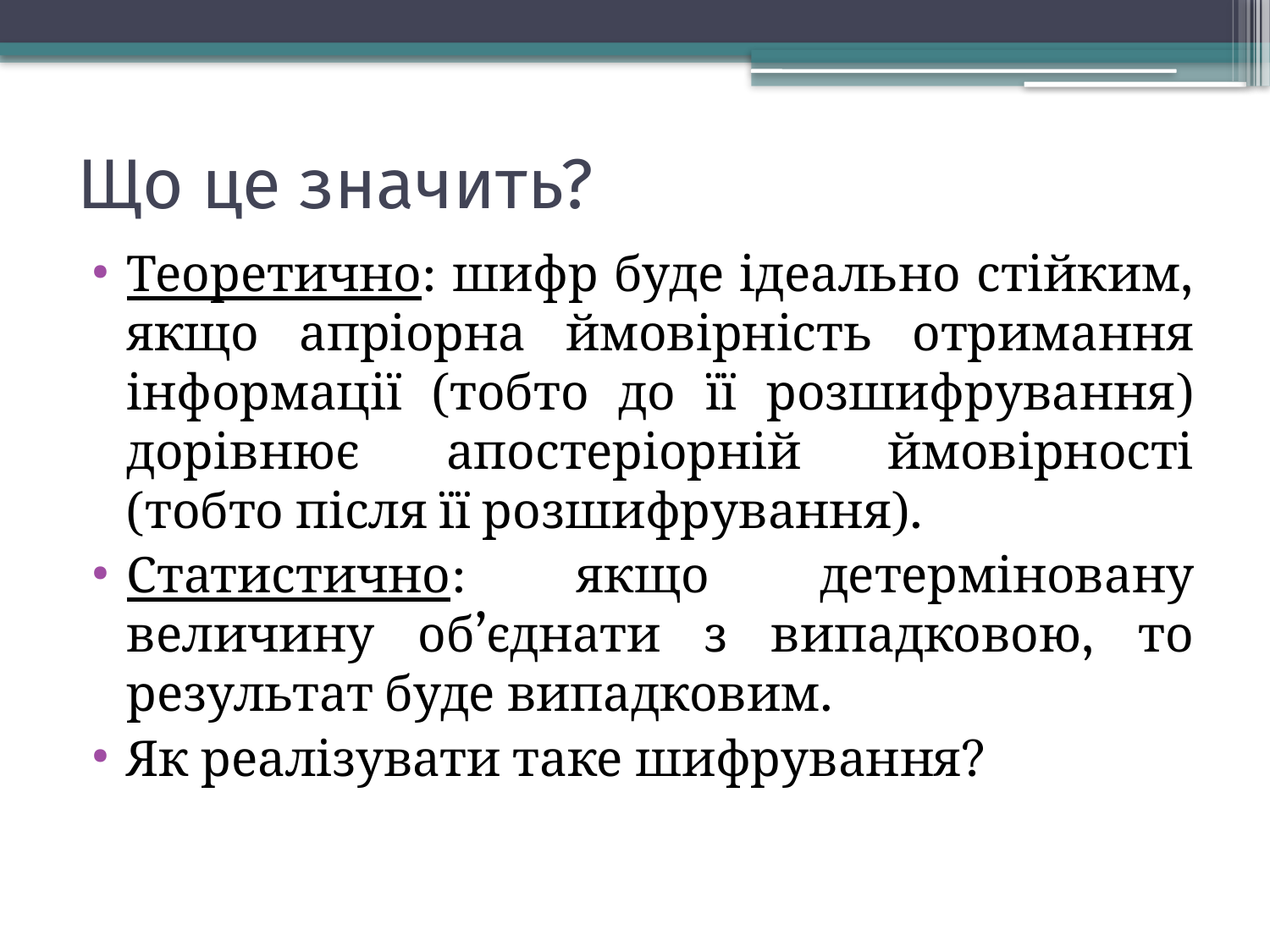

# Що це значить?
Теоретично: шифр буде ідеально стійким, якщо апріорна ймовірність отримання інформації (тобто до її розшифрування) дорівнює апостеріорній ймовірності (тобто після її розшифрування).
Статистично: якщо детерміновану величину об’єднати з випадковою, то результат буде випадковим.
Як реалізувати таке шифрування?